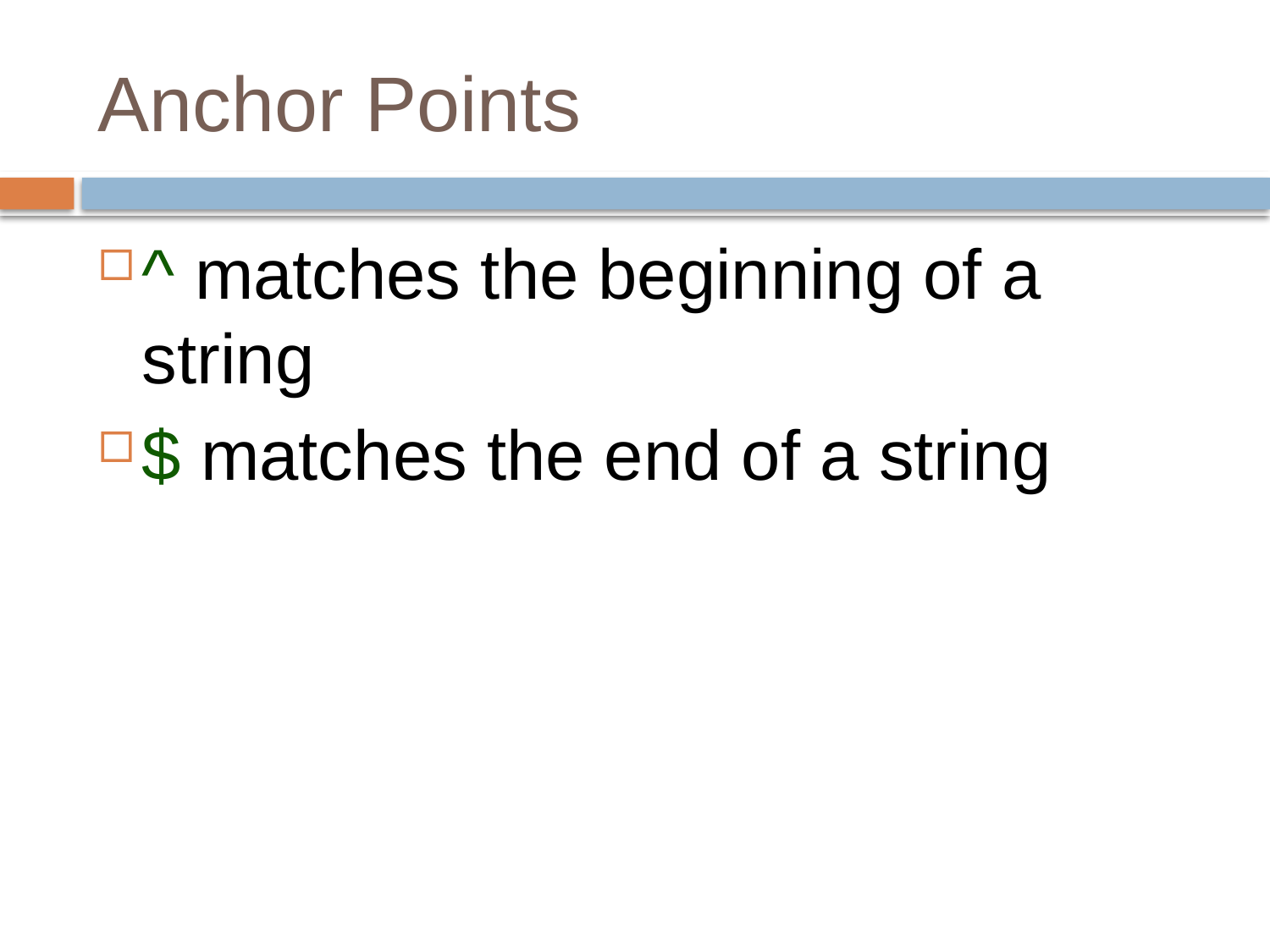

# Anchor Points
^ matches the beginning of a string
$ matches the end of a string